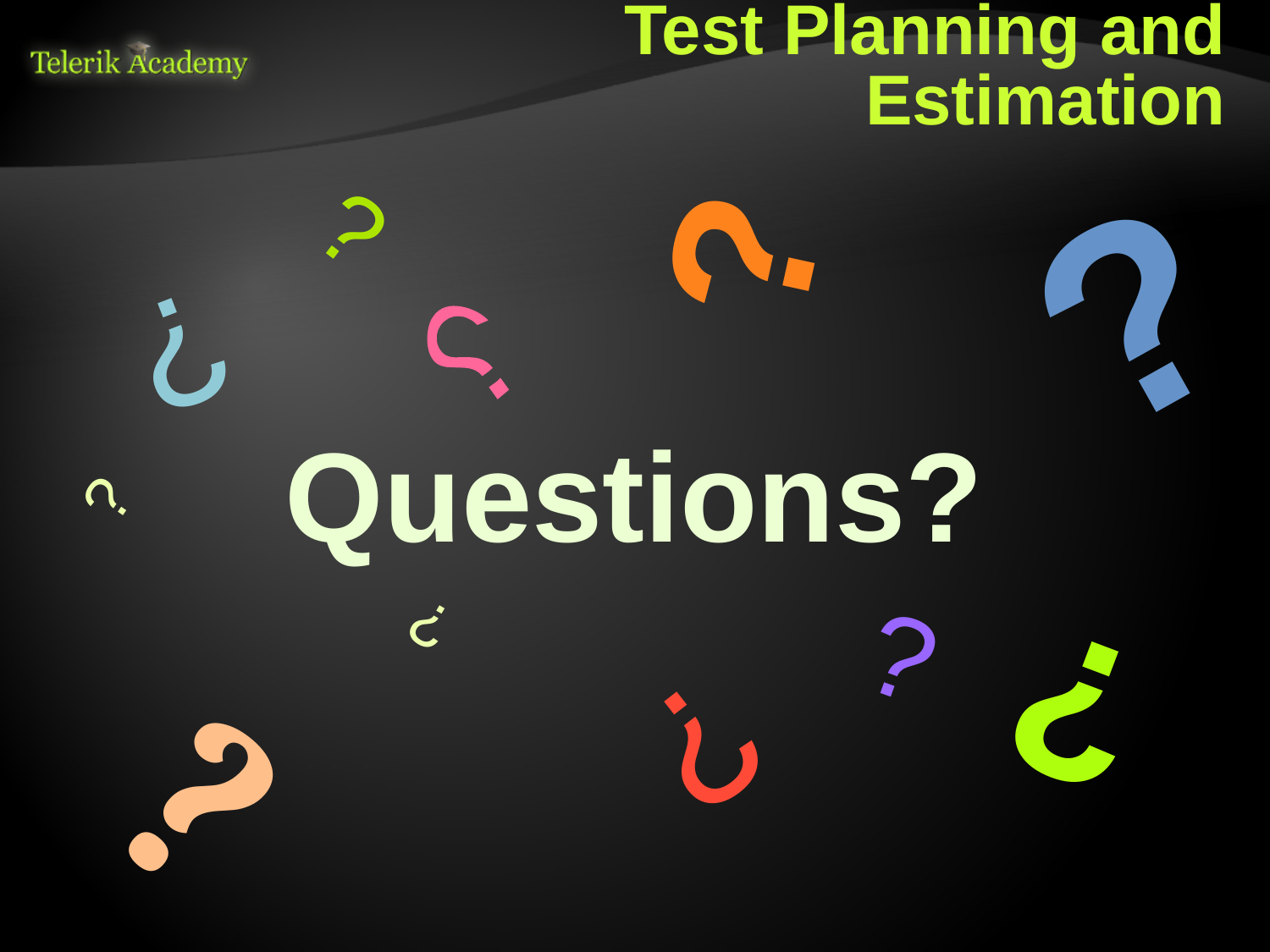

# Test Planning and Estimation
?
?
?
?
?
Questions?
?
?
?
?
?
?